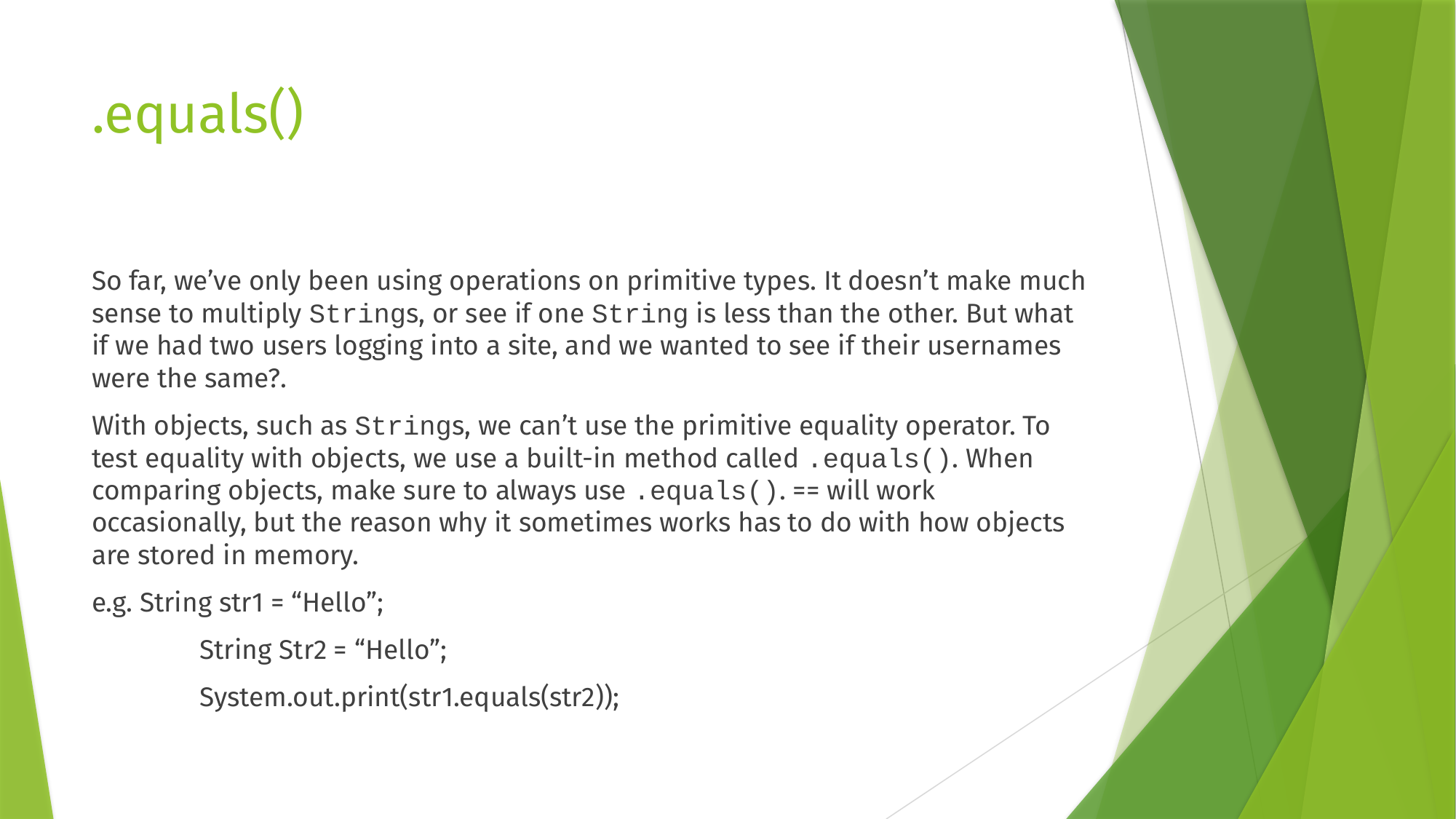

# .equals()
So far, we’ve only been using operations on primitive types. It doesn’t make much sense to multiply Strings, or see if one String is less than the other. But what if we had two users logging into a site, and we wanted to see if their usernames were the same?.
With objects, such as Strings, we can’t use the primitive equality operator. To test equality with objects, we use a built-in method called .equals(). When comparing objects, make sure to always use .equals(). == will work occasionally, but the reason why it sometimes works has to do with how objects are stored in memory.
e.g. String str1 = “Hello”;
	String Str2 = “Hello”;
	System.out.print(str1.equals(str2));